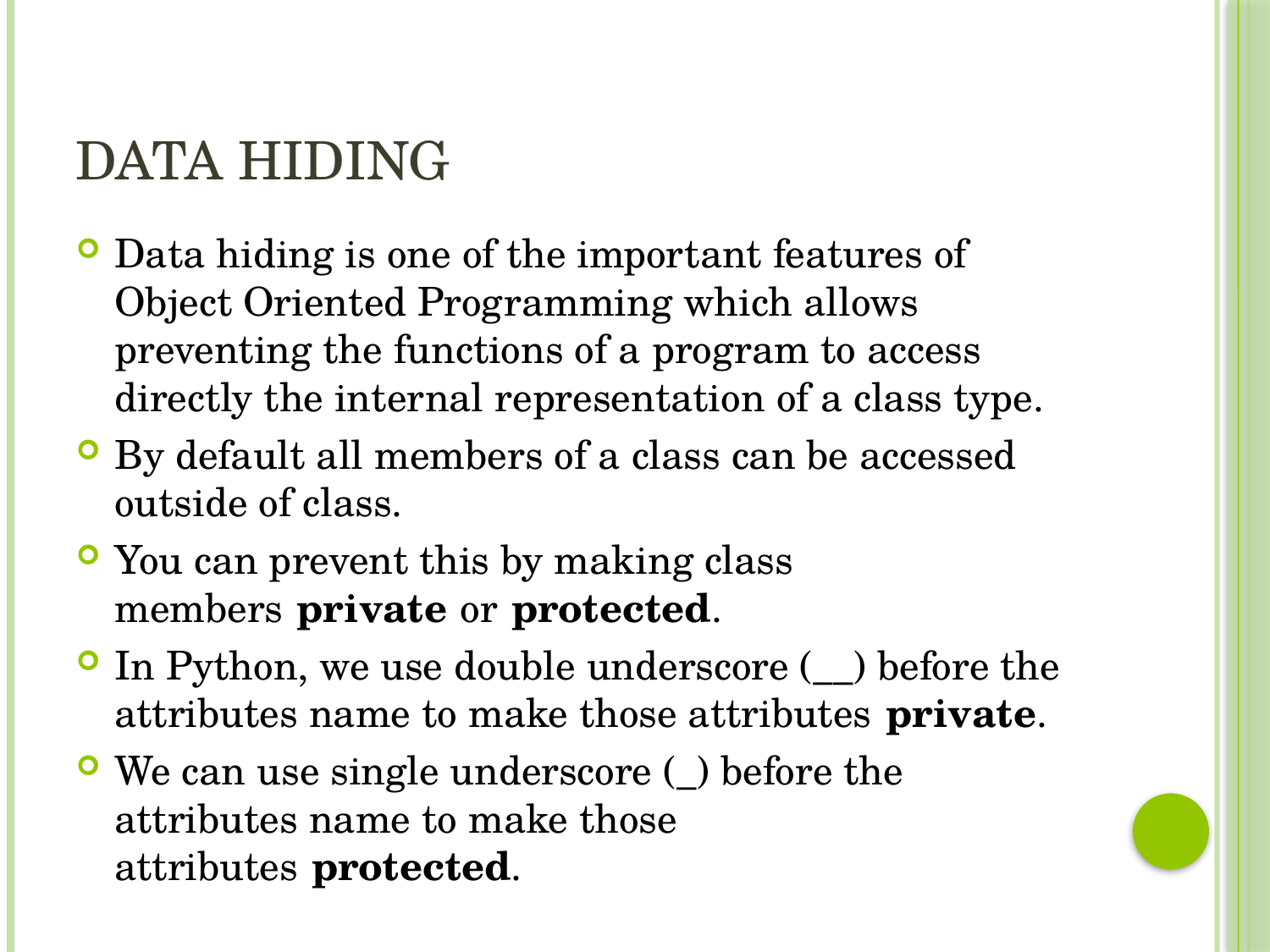

# Data hiding
Data hiding is one of the important features of Object Oriented Programming which allows preventing the functions of a program to access directly the internal representation of a class type.
By default all members of a class can be accessed outside of class.
You can prevent this by making class members private or protected.
In Python, we use double underscore (__) before the attributes name to make those attributes private.
We can use single underscore (_) before the attributes name to make those attributes protected.